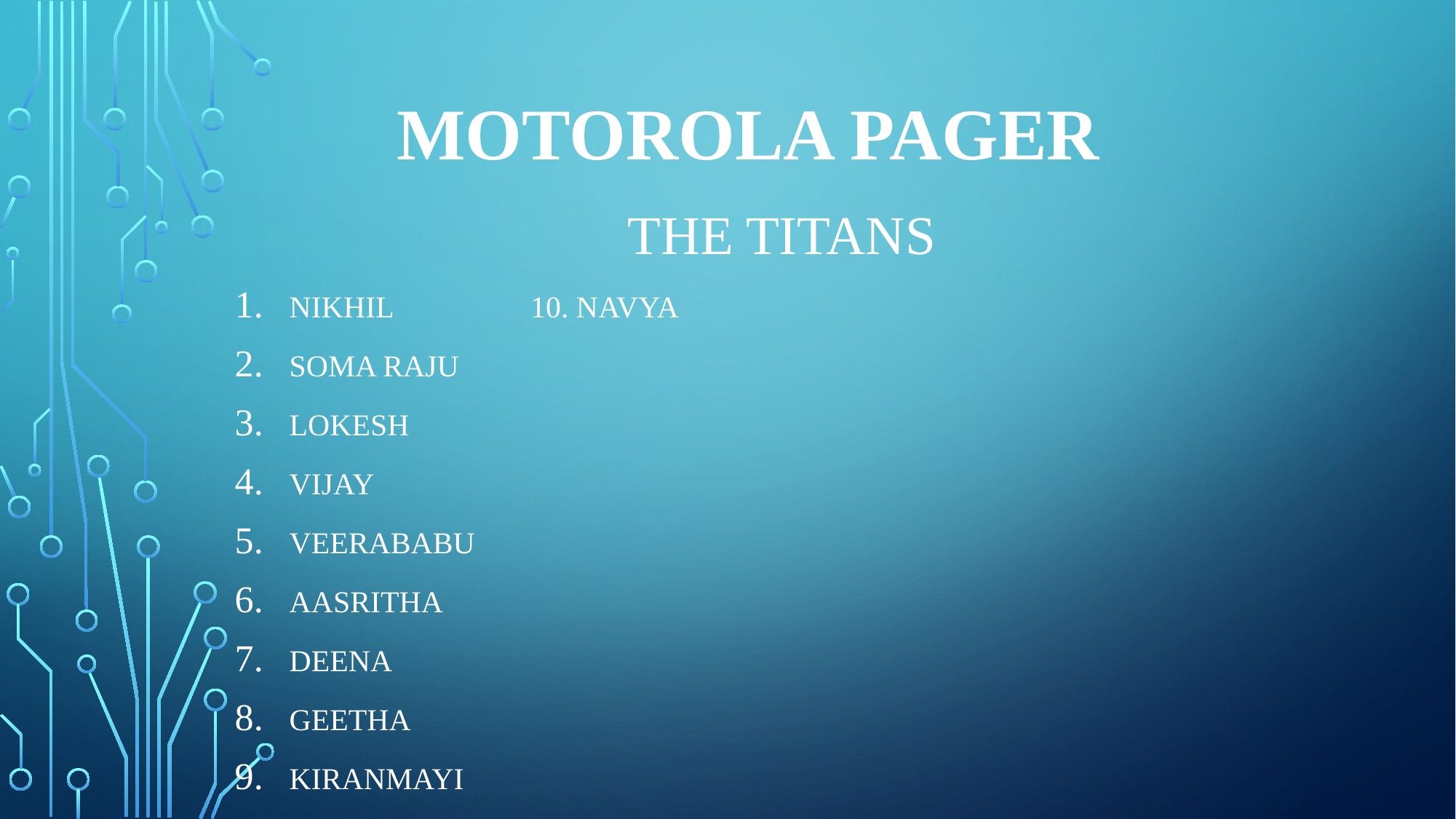

# Motorola PAGER
                          THE TITANS
Nikhil                  10. Navya
Soma Raju
Lokesh
Vijay
Veerababu
AAsritha
Deena
Geetha
KiranmaYi